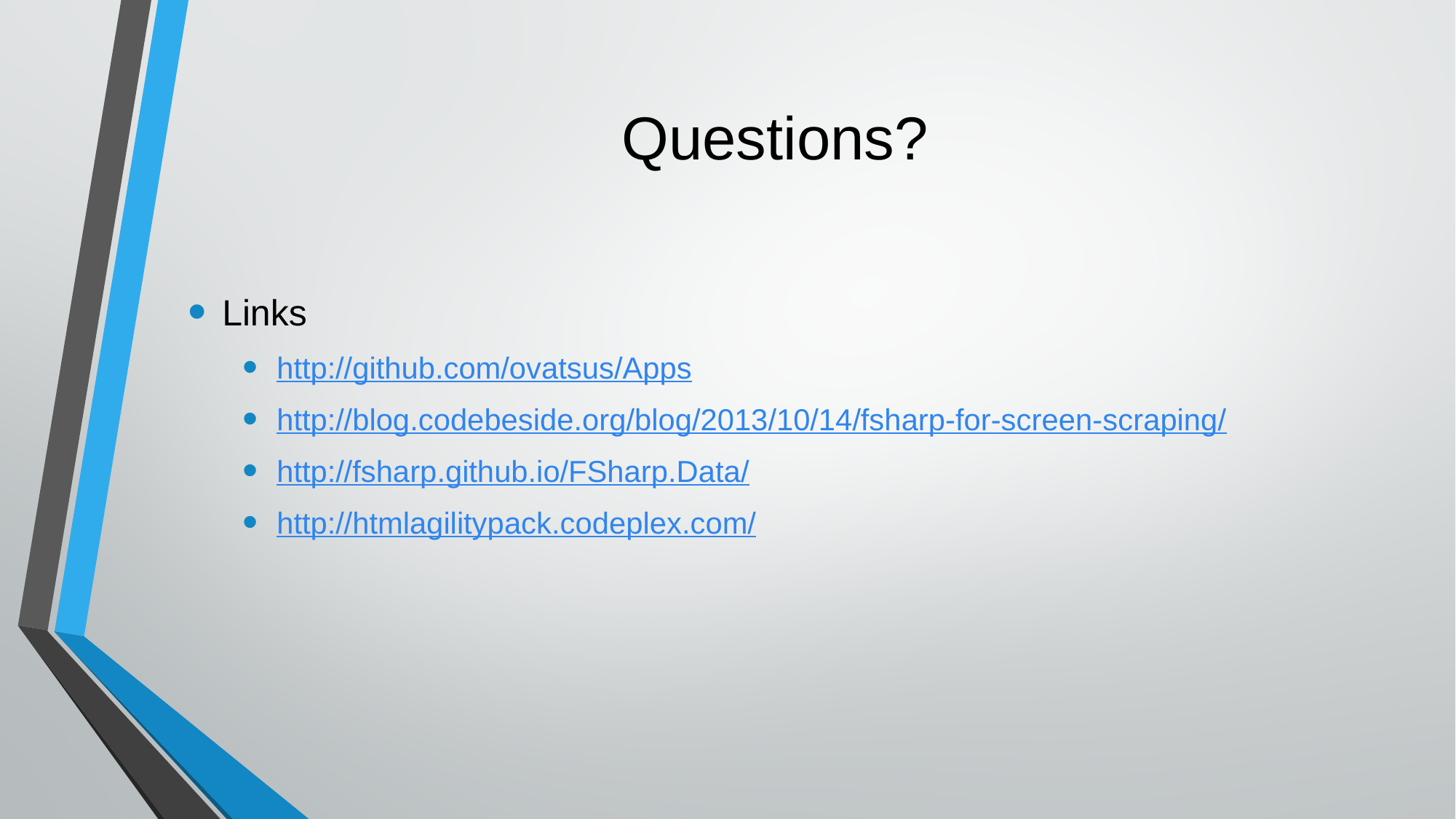

# Questions?

Links
http://github.com/ovatsus/Apps
http://blog.codebeside.org/blog/2013/10/14/fsharp-for-screen-scraping/
http://fsharp.github.io/FSharp.Data/
http://htmlagilitypack.codeplex.com/